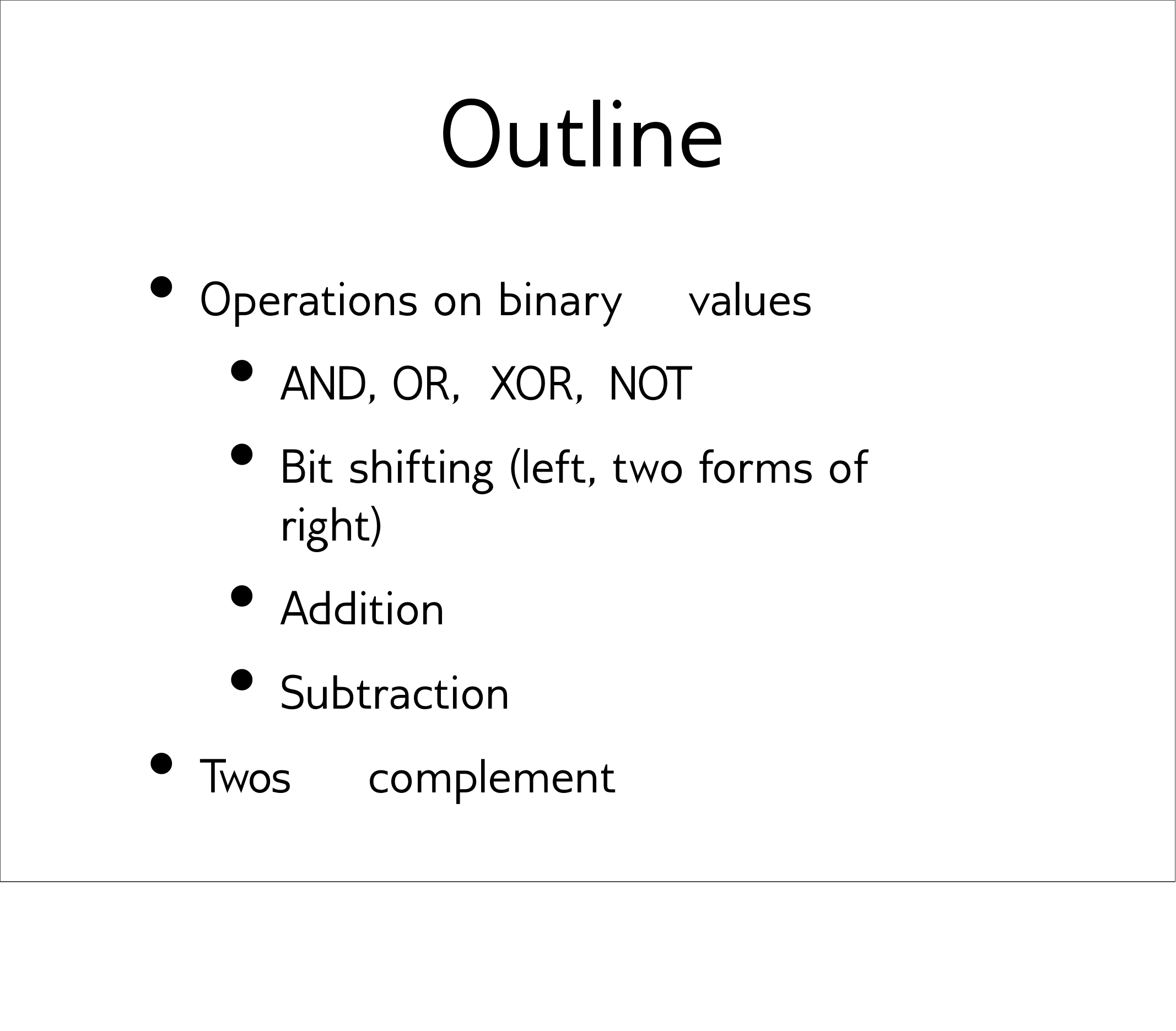

# Outline
Operations on binary	values
AND, OR,  XOR,  NOT
Bit shifting (left, two forms of right)
Addition
Subtraction
Twos	complement